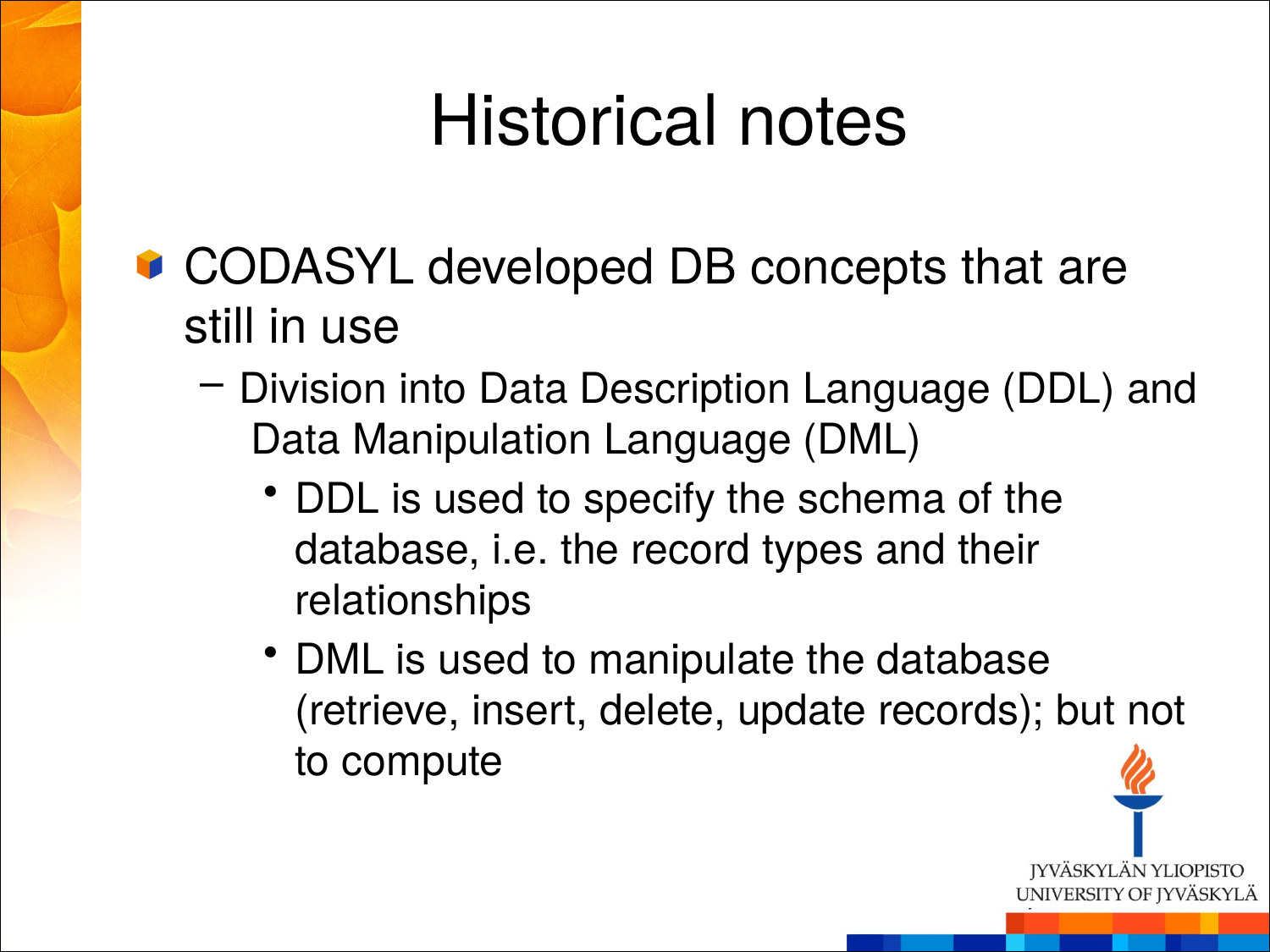

# Historical notes
CODASYL developed DB concepts that are still in use
Division into Data Description Language (DDL) and  Data Manipulation Language (DML)
DDL is used to specify the schema of the database, i.e. the record types and their relationships
DML is used to manipulate the database (retrieve, insert, delete, update records); but not to compute